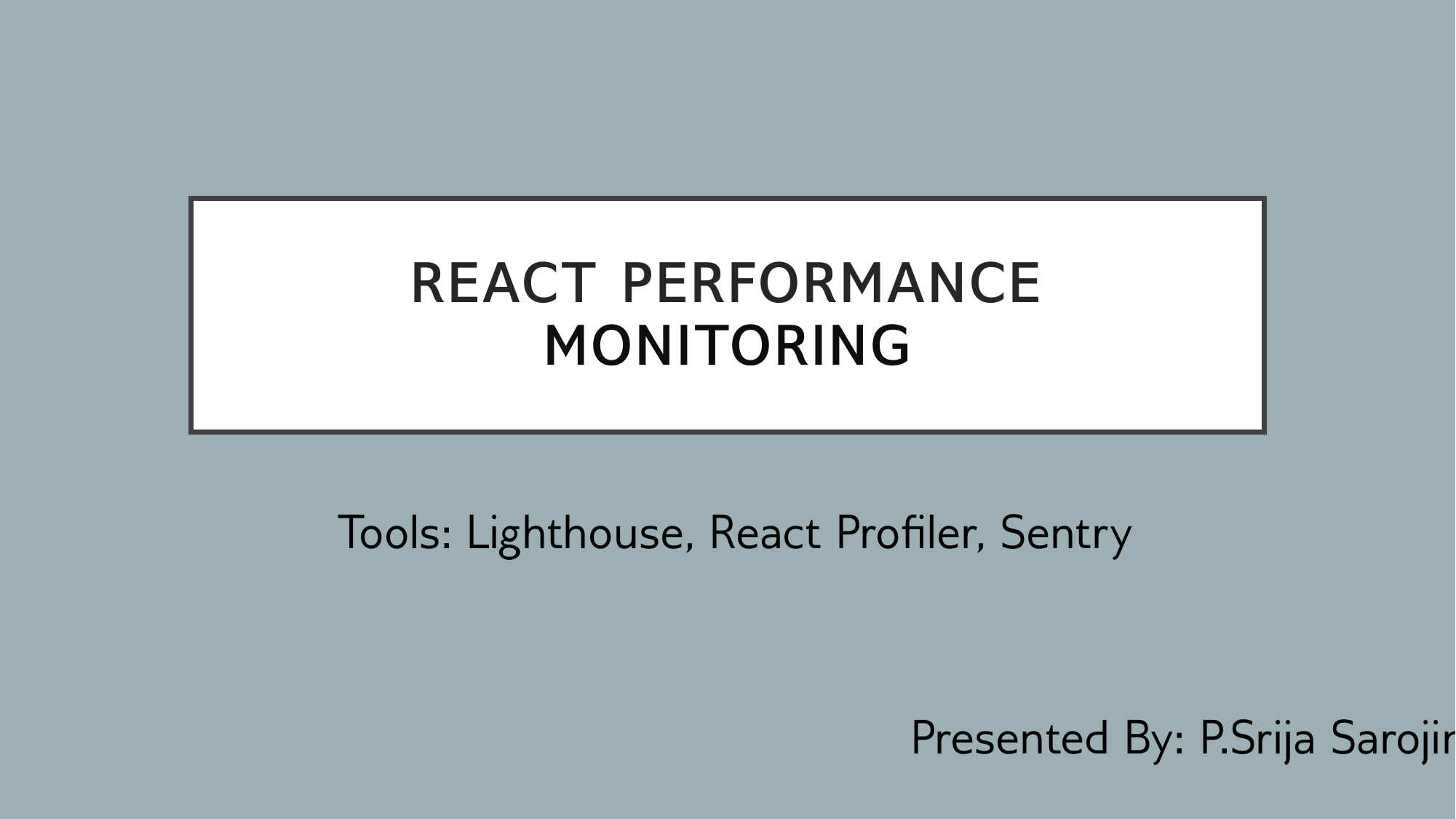

# React Performance Monitoring
Tools: Lighthouse, React Profiler, Sentry

                                                               Presented By: P.Srija Sarojini